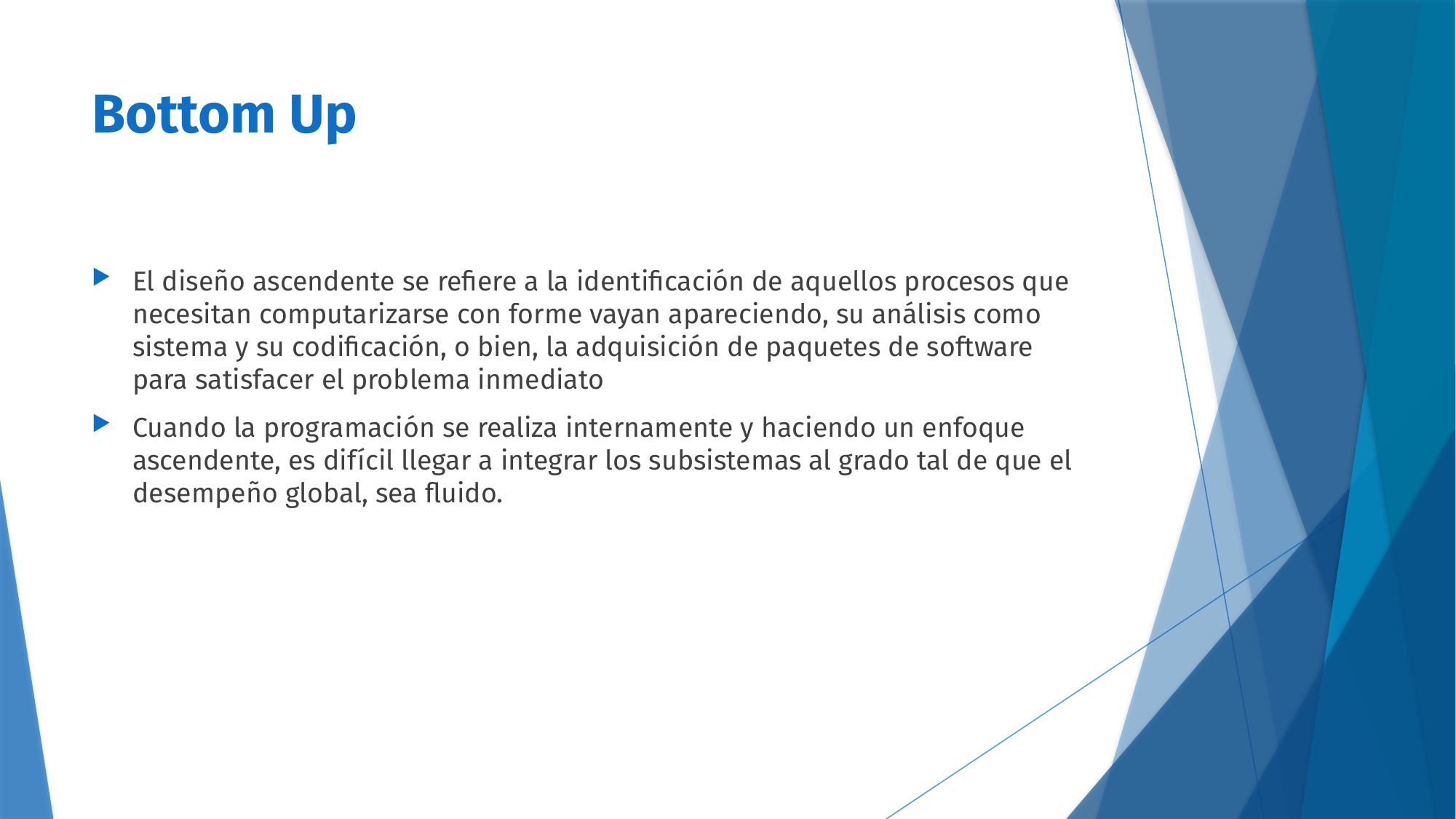

# Bottom Up
El diseño ascendente se refiere a la identificación de aquellos procesos que necesitan computarizarse con forme vayan apareciendo, su análisis como sistema y su codificación, o bien, la adquisición de paquetes de software para satisfacer el problema inmediato
Cuando la programación se realiza internamente y haciendo un enfoque ascendente, es difícil llegar a integrar los subsistemas al grado tal de que el desempeño global, sea fluido.